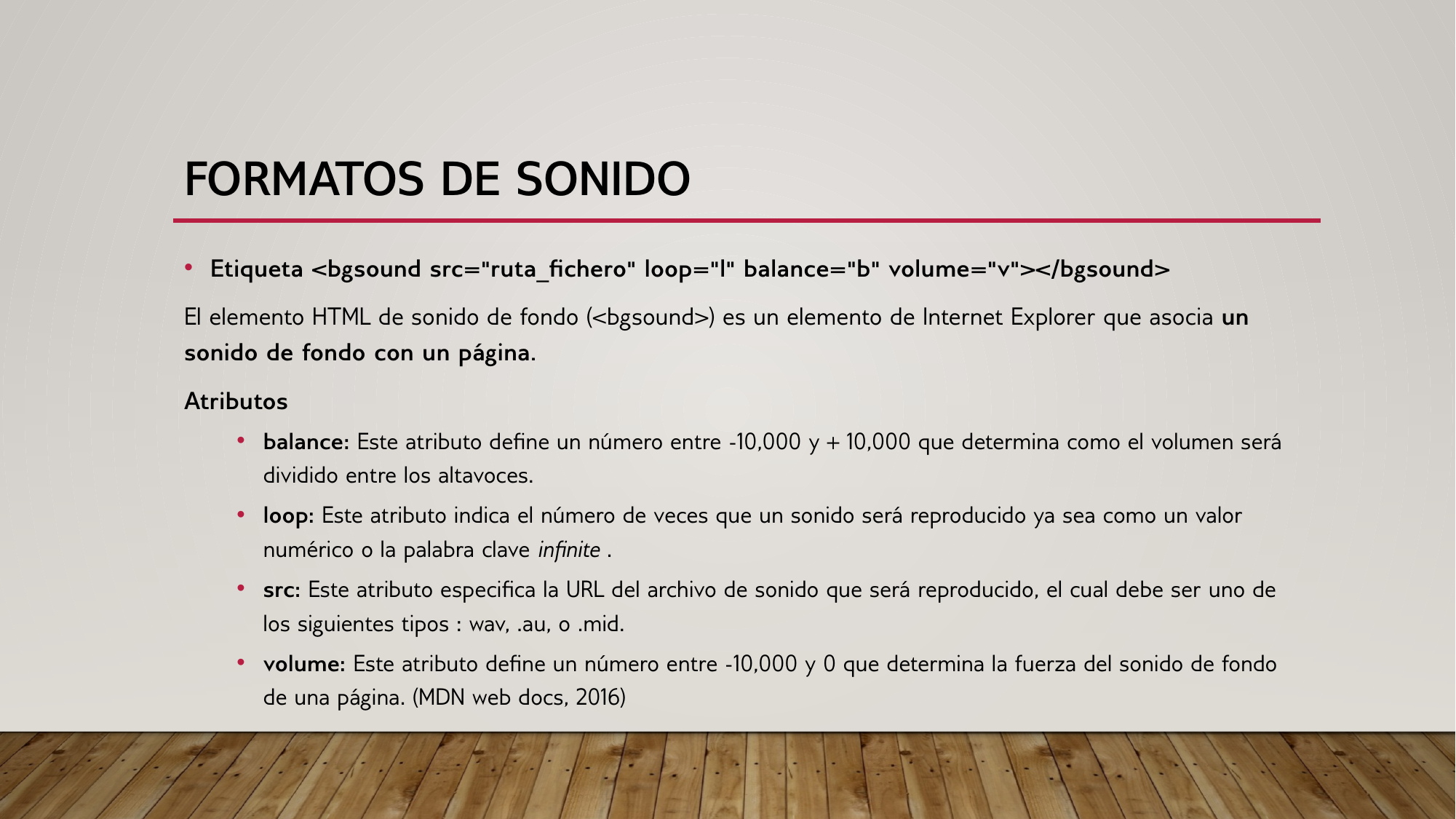

# Formatos de SonidO
Etiqueta <bgsound src="ruta_fichero" loop="l" balance="b" volume="v"></bgsound>
El elemento HTML de sonido de fondo (<bgsound>) es un elemento de Internet Explorer que asocia un sonido de fondo con un página.
Atributos
balance: Este atributo define un número entre -10,000 y + 10,000 que determina como el volumen será dividido entre los altavoces.
loop: Este atributo indica el número de veces que un sonido será reproducido ya sea como un valor numérico o la palabra clave infinite .
src: Este atributo especifica la URL del archivo de sonido que será reproducido, el cual debe ser uno de los siguientes tipos : wav, .au, o .mid.
volume: Este atributo define un número entre -10,000 y 0 que determina la fuerza del sonido de fondo de una página. (MDN web docs, 2016)